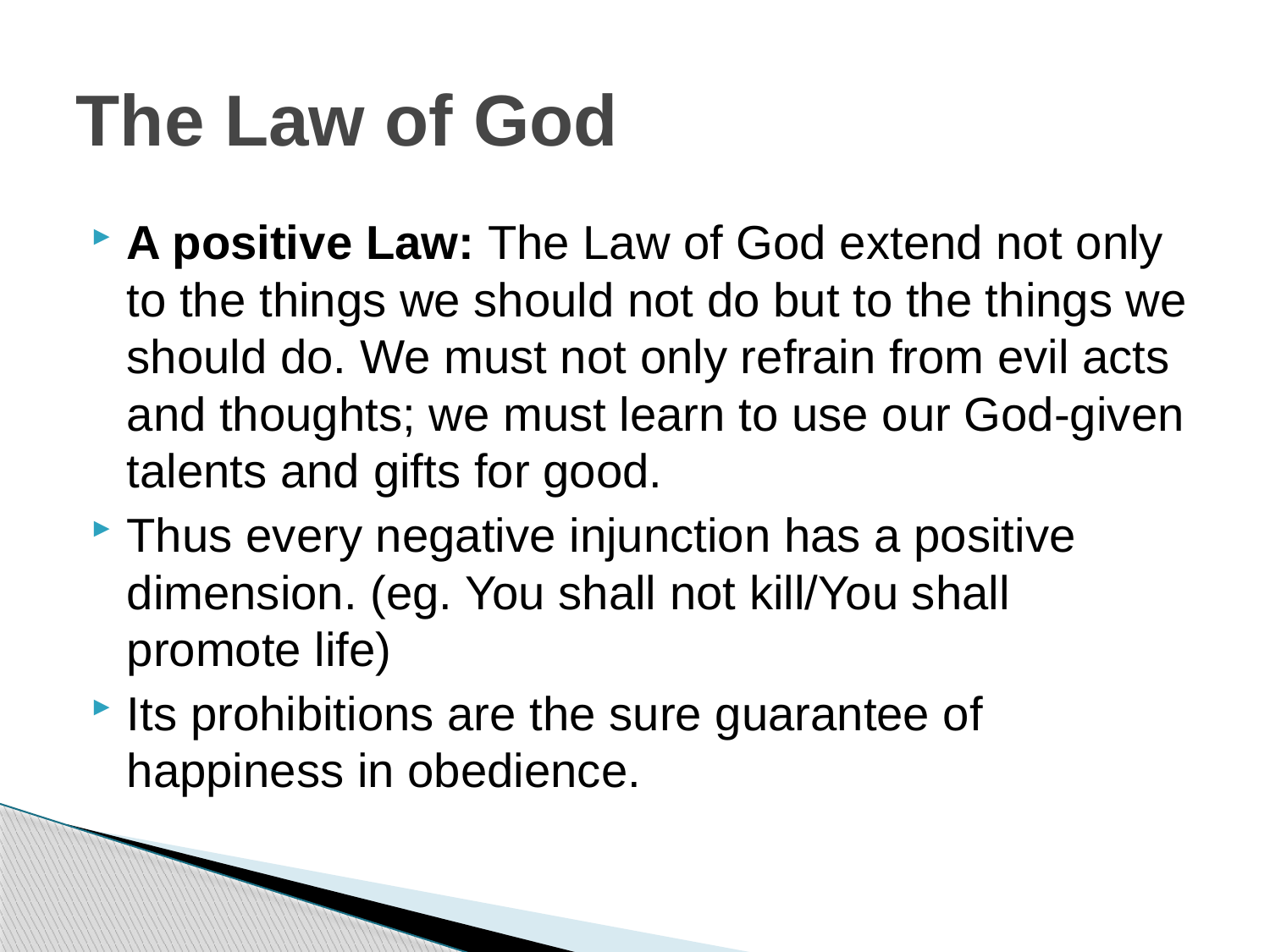

# The Law of God
A positive Law: The Law of God extend not only to the things we should not do but to the things we should do. We must not only refrain from evil acts and thoughts; we must learn to use our God-given talents and gifts for good.
Thus every negative injunction has a positive dimension. (eg. You shall not kill/You shall promote life)
Its prohibitions are the sure guarantee of happiness in obedience.